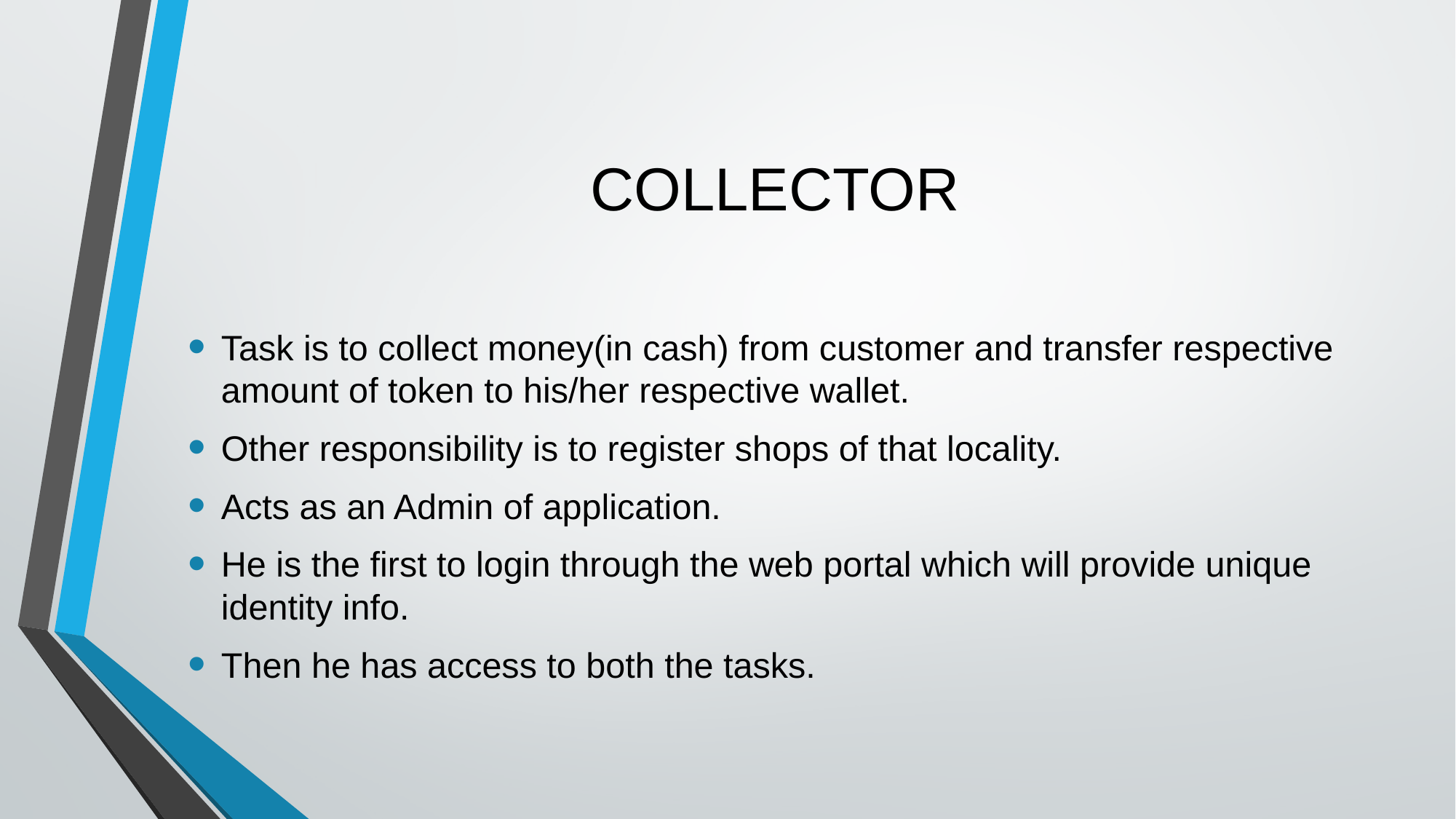

# COLLECTOR
Task is to collect money(in cash) from customer and transfer respective amount of token to his/her respective wallet.
Other responsibility is to register shops of that locality.
Acts as an Admin of application.
He is the first to login through the web portal which will provide unique identity info.
Then he has access to both the tasks.